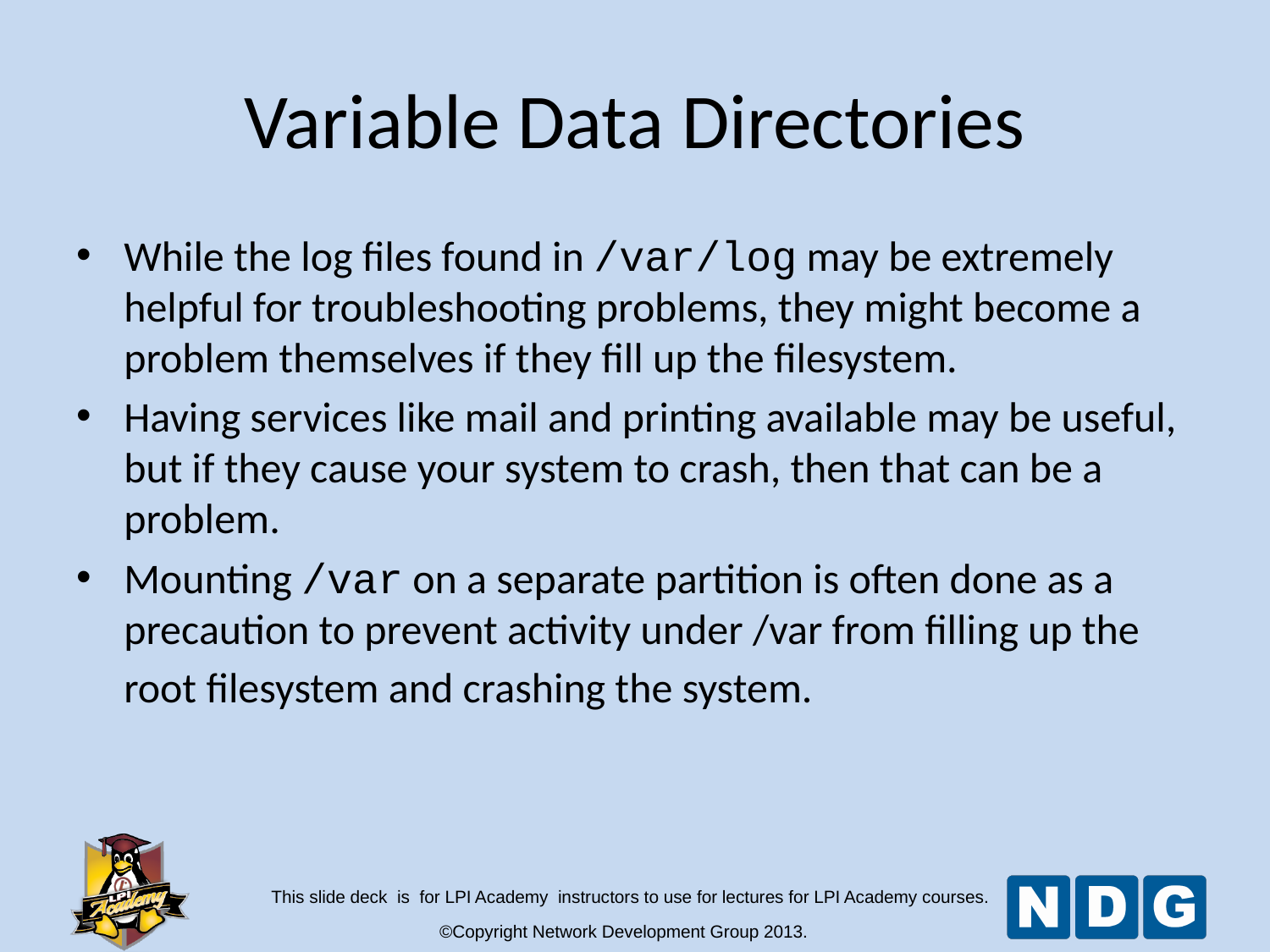

# Variable Data Directories
While the log files found in /var/log may be extremely helpful for troubleshooting problems, they might become a problem themselves if they fill up the filesystem.
Having services like mail and printing available may be useful, but if they cause your system to crash, then that can be a problem.
Mounting /var on a separate partition is often done as a precaution to prevent activity under /var from filling up the root filesystem and crashing the system.